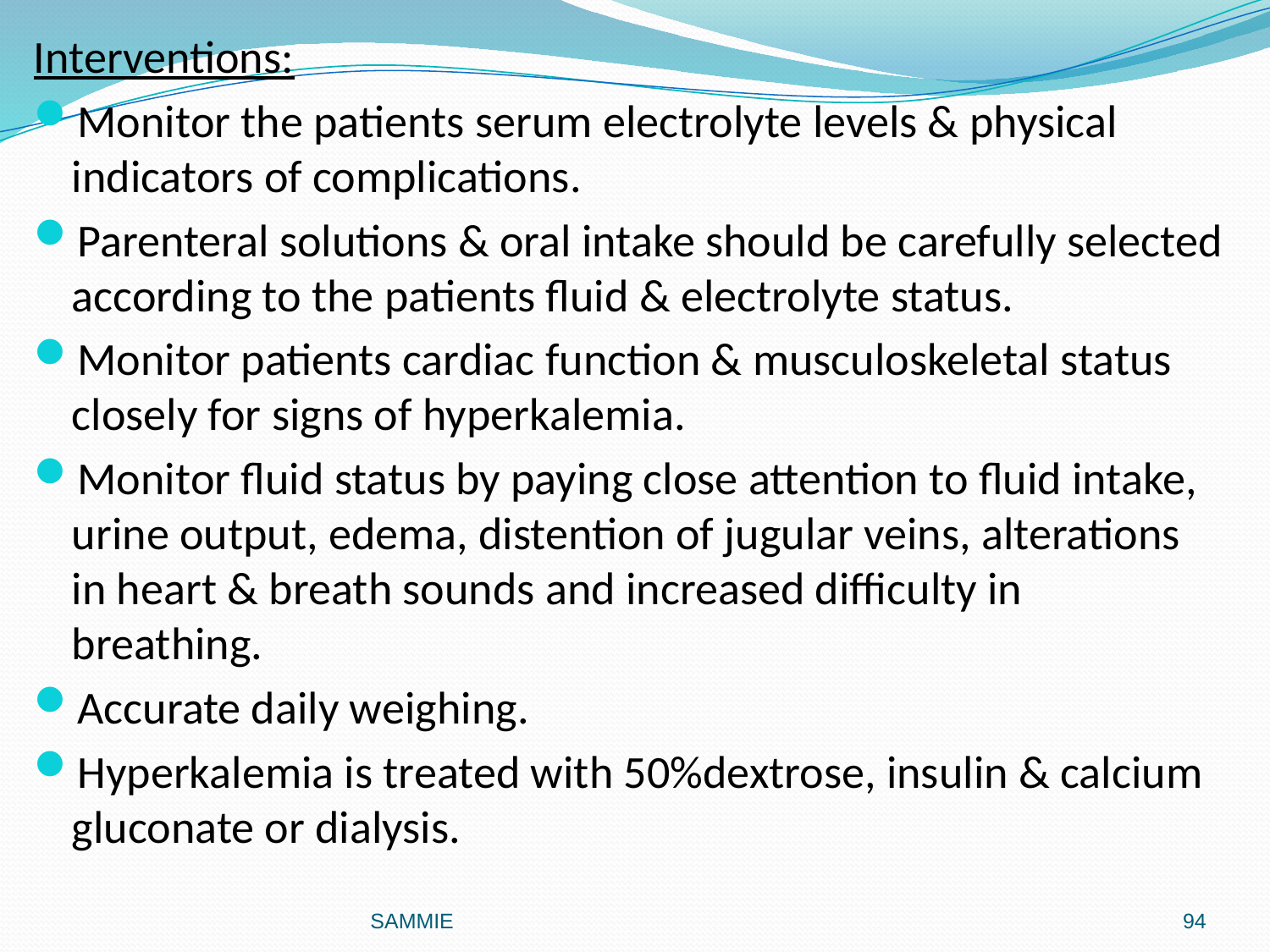

#
Interventions:
Monitor the patients serum electrolyte levels & physical indicators of complications.
Parenteral solutions & oral intake should be carefully selected according to the patients fluid & electrolyte status.
Monitor patients cardiac function & musculoskeletal status closely for signs of hyperkalemia.
Monitor fluid status by paying close attention to fluid intake, urine output, edema, distention of jugular veins, alterations in heart & breath sounds and increased difficulty in breathing.
Accurate daily weighing.
Hyperkalemia is treated with 50%dextrose, insulin & calcium gluconate or dialysis.

SAMMIE
94